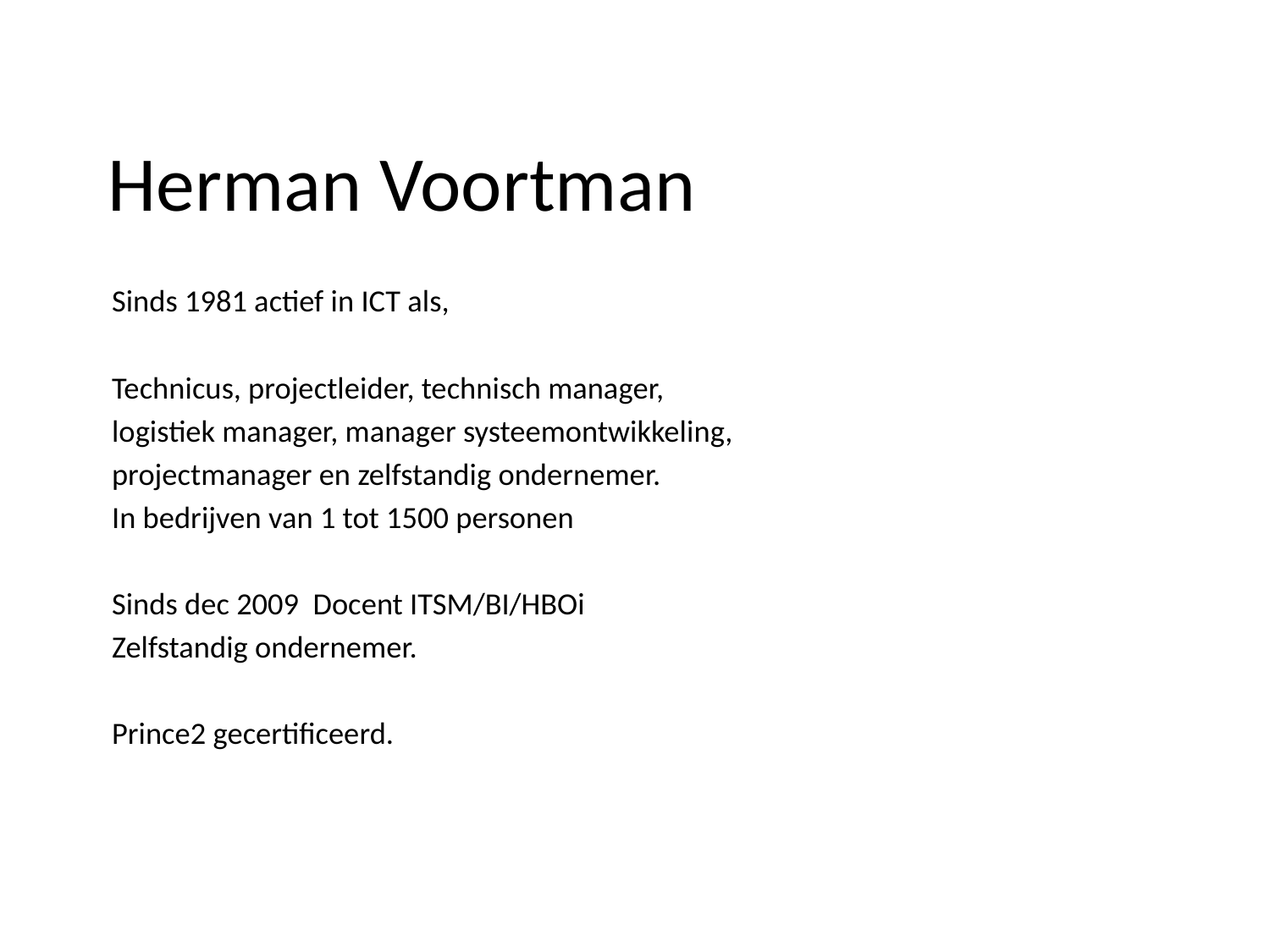

# Herman Voortman
Sinds 1981 actief in ICT als,

Technicus, projectleider, technisch manager,
logistiek manager, manager systeemontwikkeling,
projectmanager en zelfstandig ondernemer.
In bedrijven van 1 tot 1500 personen

Sinds dec 2009  Docent ITSM/BI/HBOi
Zelfstandig ondernemer.

Prince2 gecertificeerd.